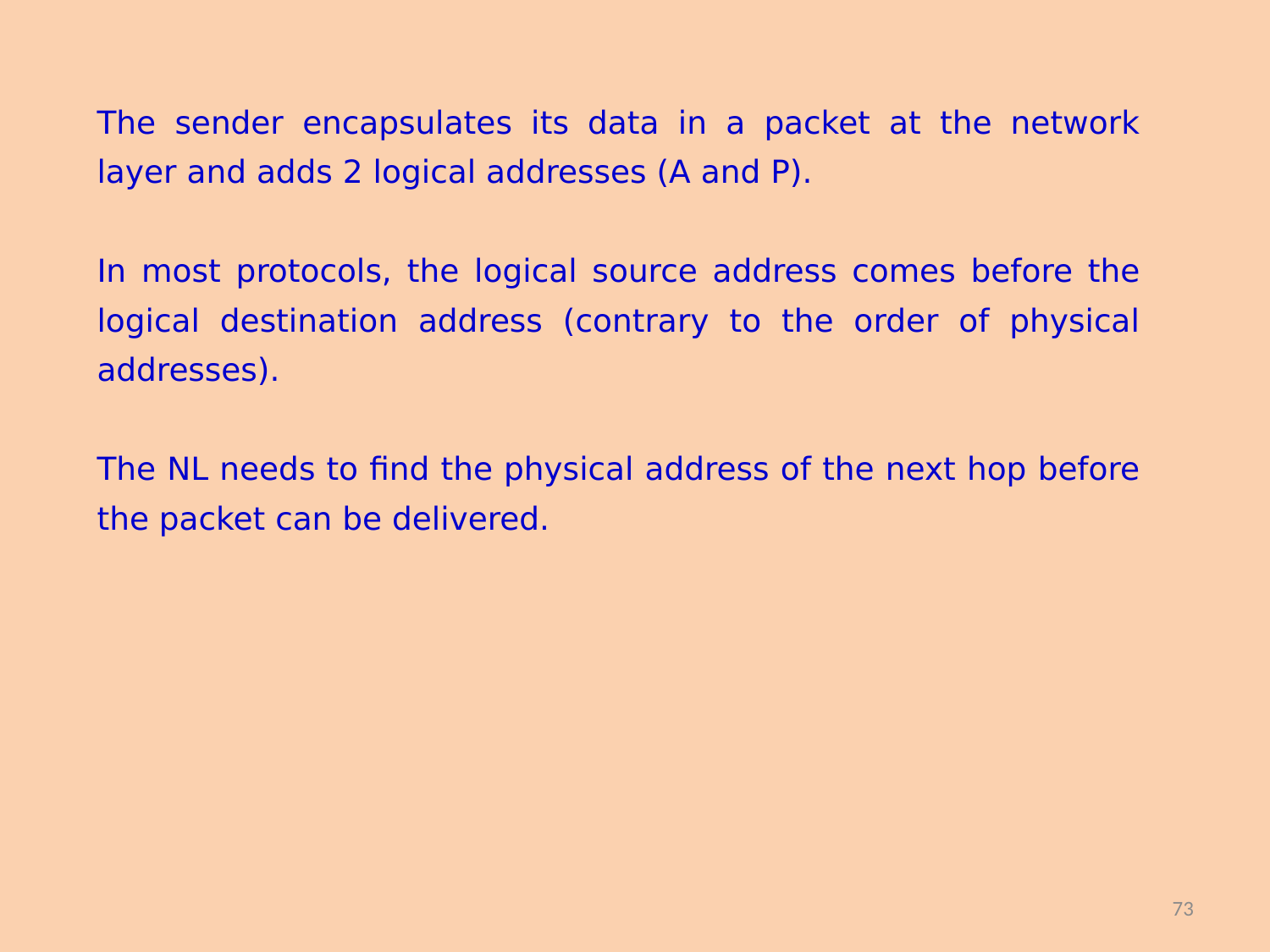

The sender encapsulates its data in a packet at the network layer and adds 2 logical addresses (A and P).

In most protocols, the logical source address comes before the logical destination address (contrary to the order of physical addresses).

The NL needs to find the physical address of the next hop before the packet can be delivered.
73